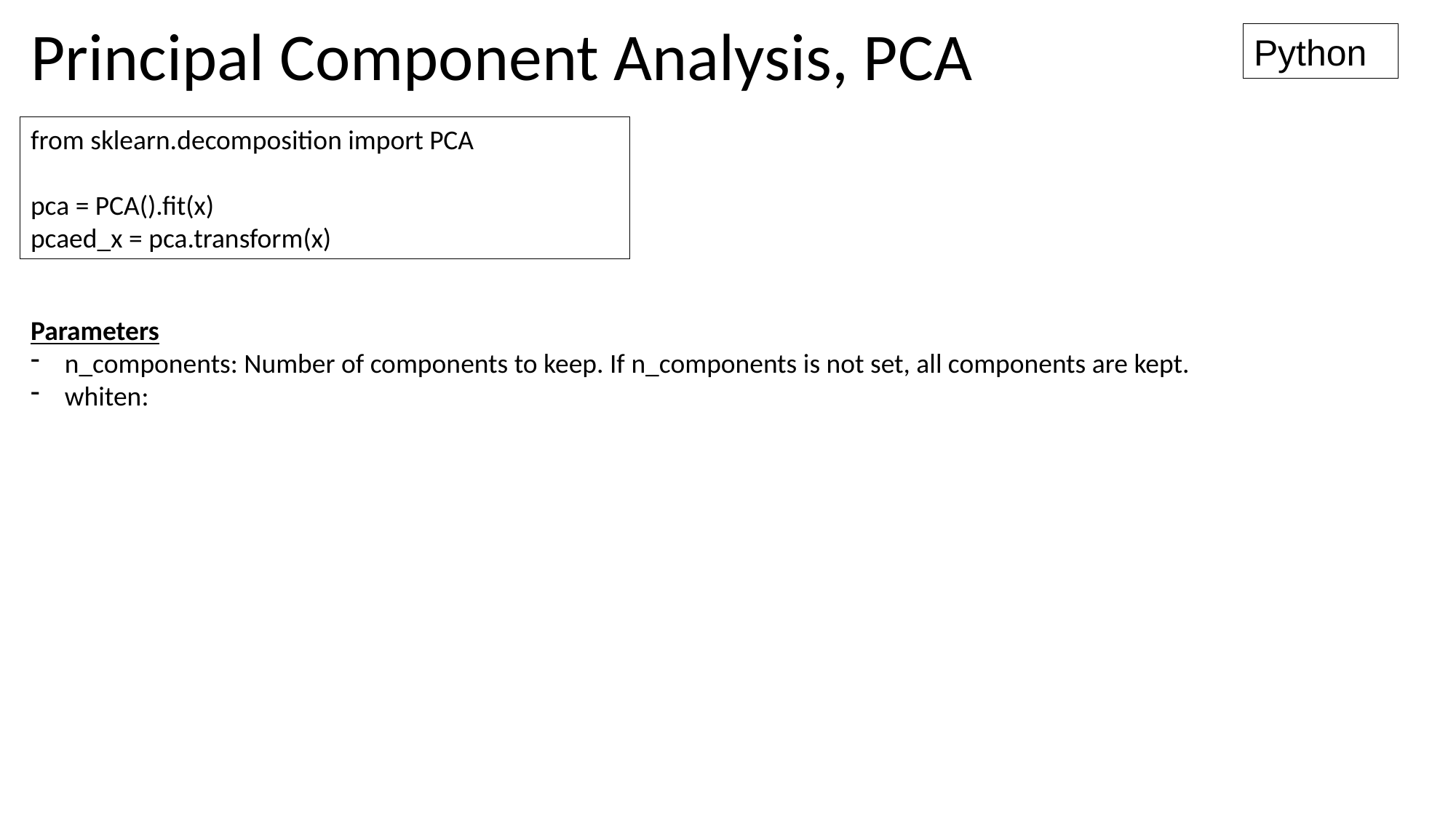

# Principal Component Analysis, PCA
Python
from sklearn.decomposition import PCA

pca = PCA().fit(x)
pcaed_x = pca.transform(x)
Parameters
n_components: Number of components to keep. If n_components is not set, all components are kept.
whiten: